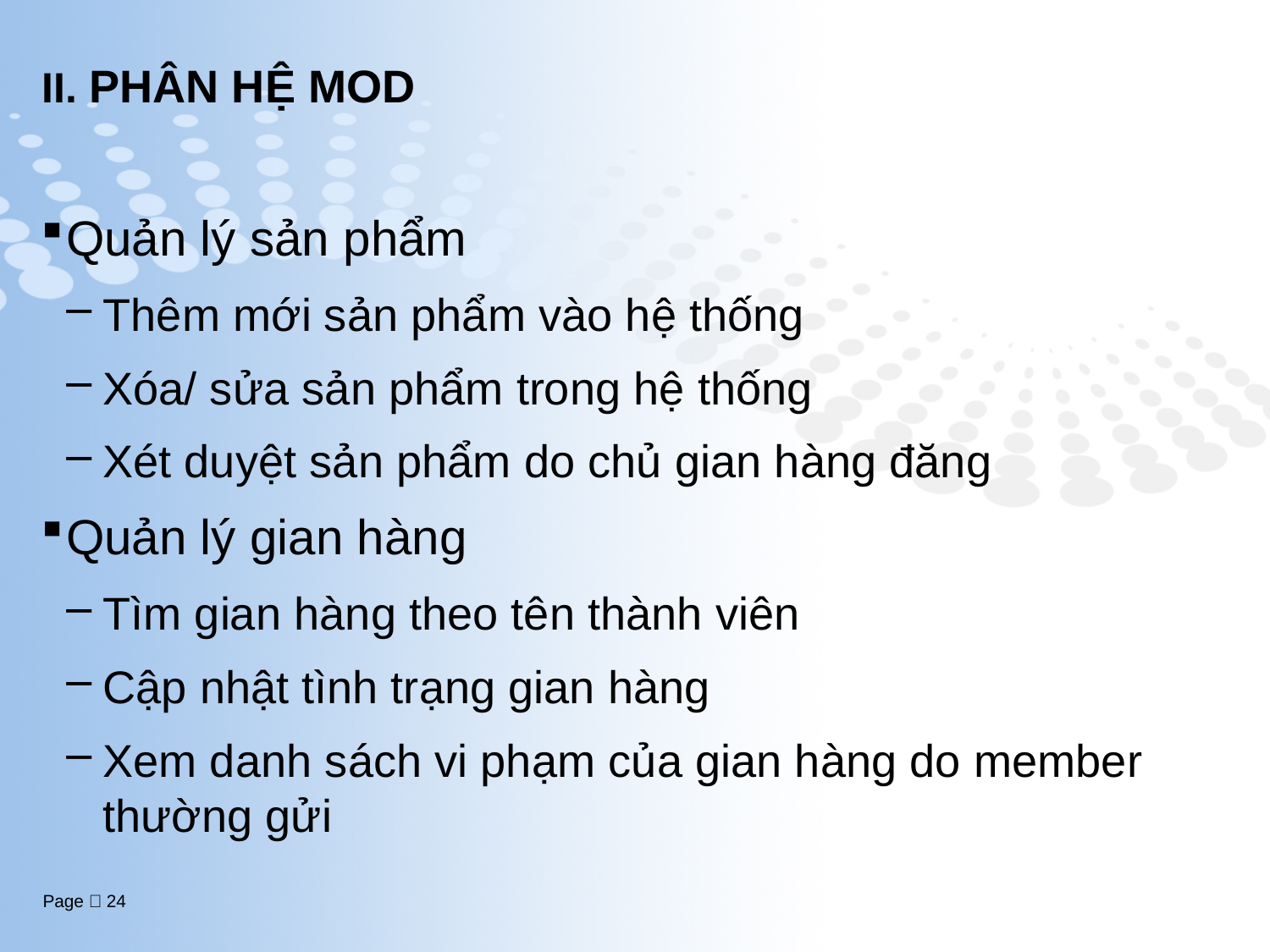

# II. PHÂN HỆ MOD
Quản lý sản phẩm
Thêm mới sản phẩm vào hệ thống
Xóa/ sửa sản phẩm trong hệ thống
Xét duyệt sản phẩm do chủ gian hàng đăng
Quản lý gian hàng
Tìm gian hàng theo tên thành viên
Cập nhật tình trạng gian hàng
Xem danh sách vi phạm của gian hàng do member thường gửi